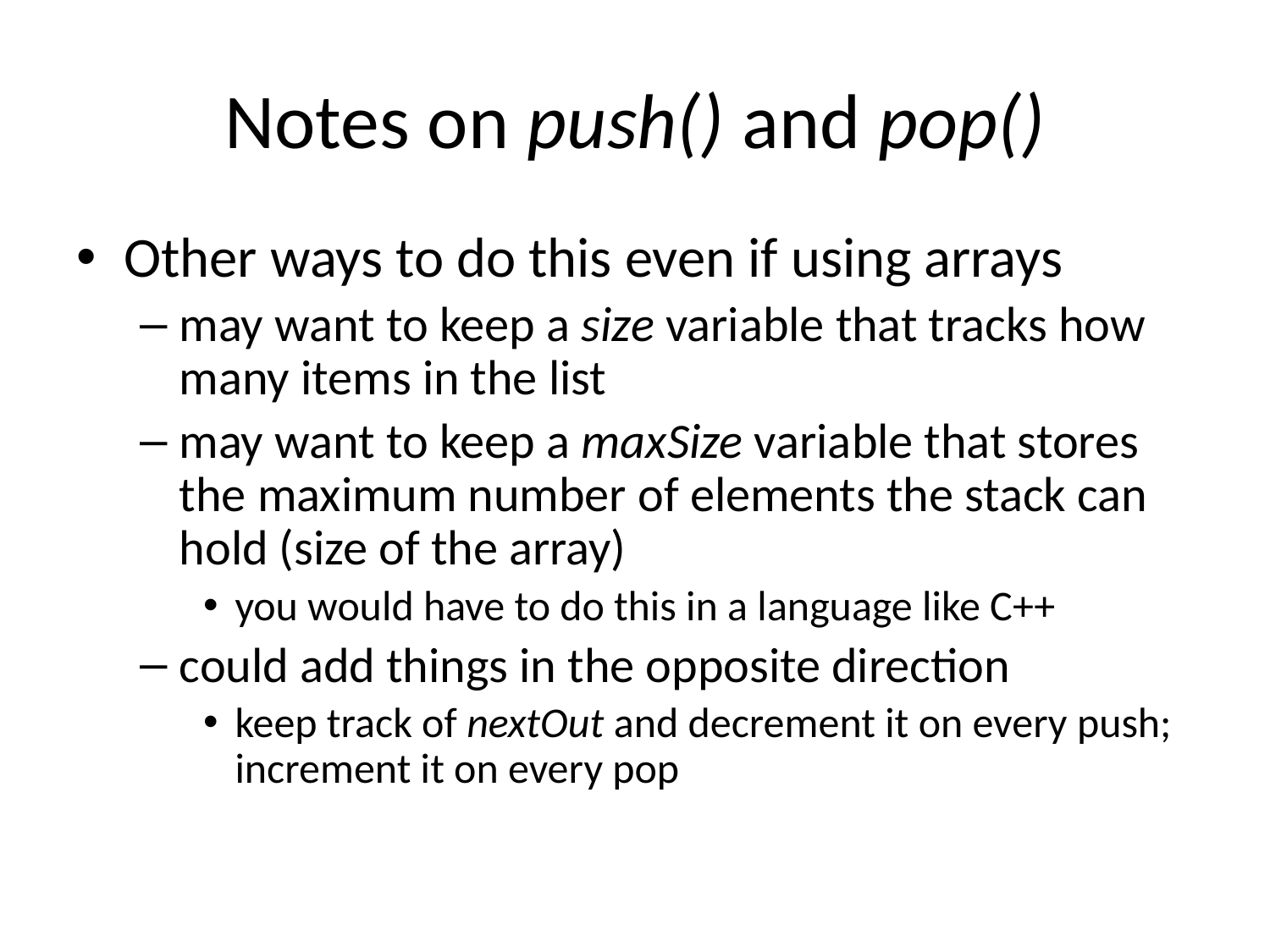

# Notes on push() and pop()
Other ways to do this even if using arrays
may want to keep a size variable that tracks how many items in the list
may want to keep a maxSize variable that stores the maximum number of elements the stack can hold (size of the array)
you would have to do this in a language like C++
could add things in the opposite direction
keep track of nextOut and decrement it on every push; increment it on every pop